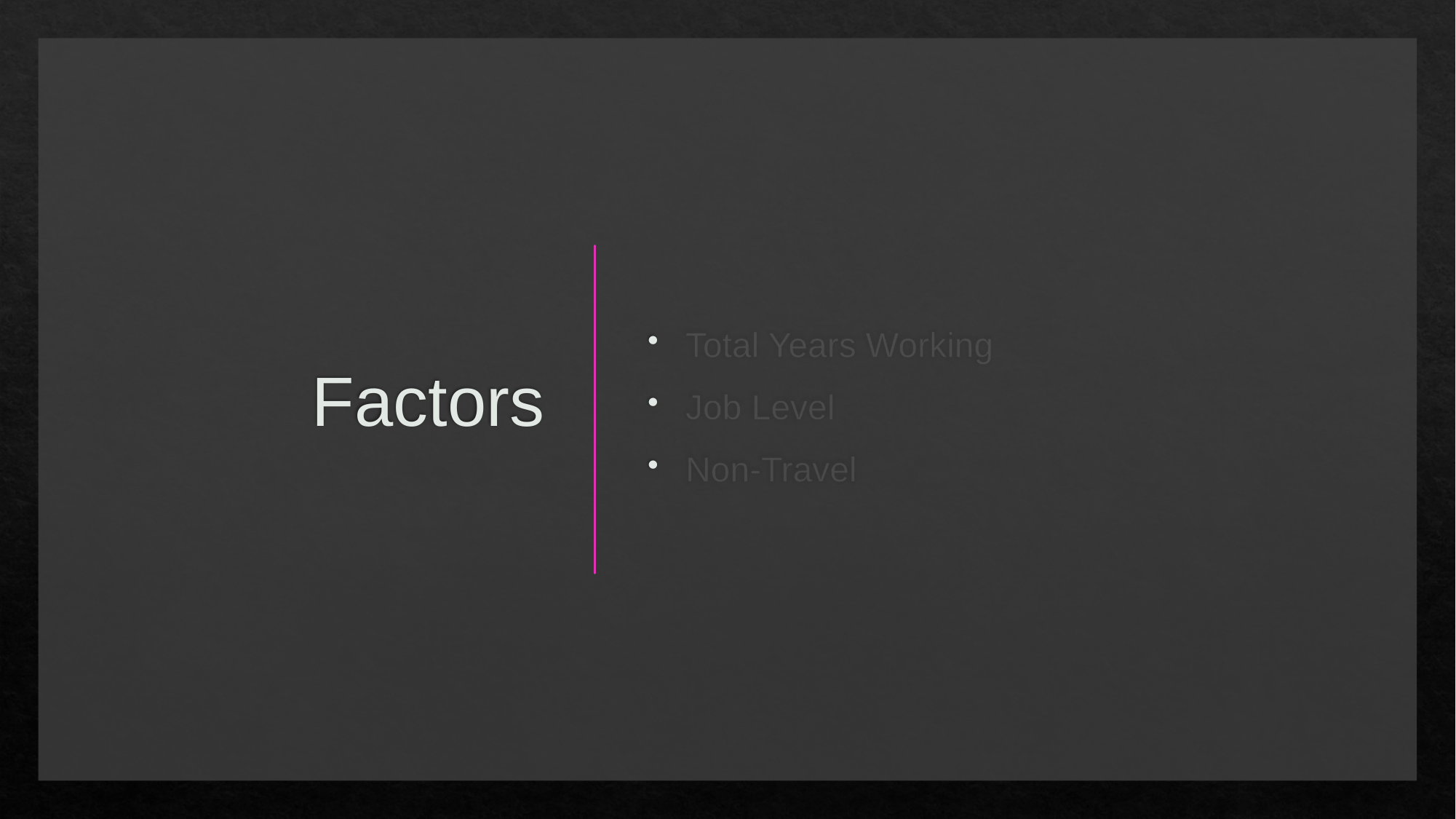

# Factors
Total Years Working
Job Level
Non-Travel